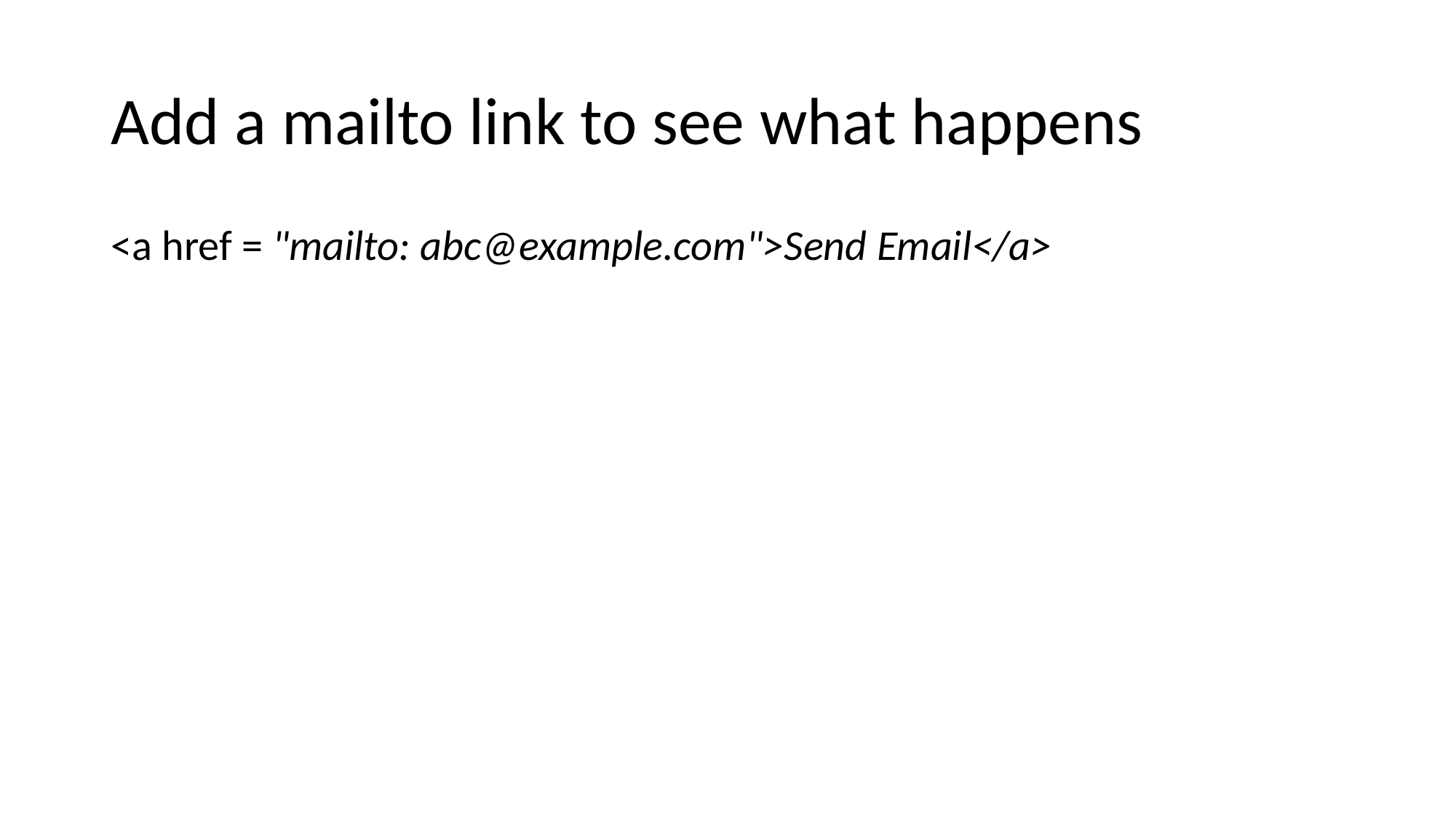

# Add a mailto link to see what happens
<a href = "mailto: abc@example.com">Send Email</a>